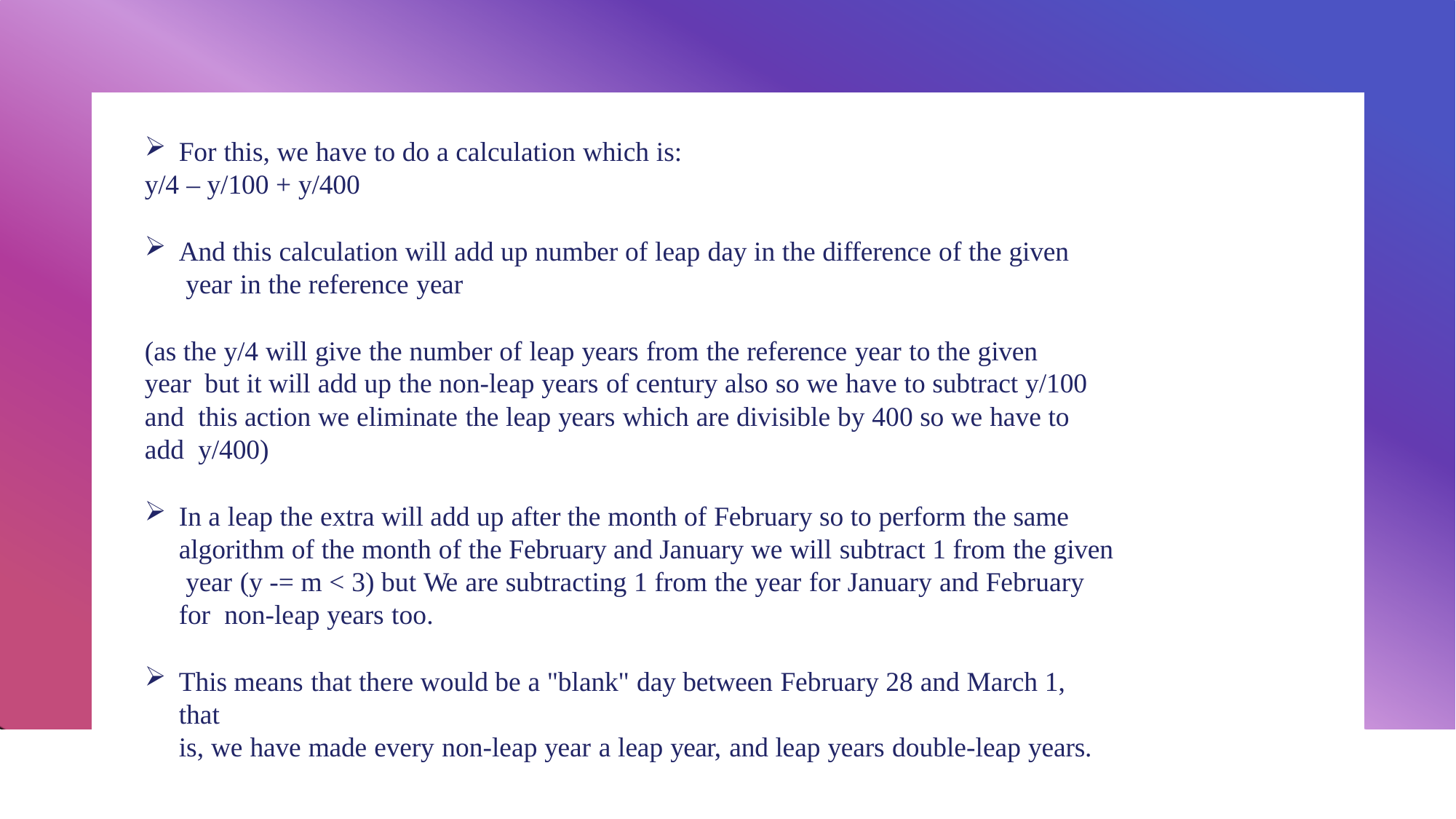

For this, we have to do a calculation which is:
y/4 – y/100 + y/400

And this calculation will add up number of leap day in the difference of the given  year in the reference year

(as the y/4 will give the number of leap years from the reference year to the given year  but it will add up the non-leap years of century also so we have to subtract y/100 and  this action we eliminate the leap years which are divisible by 400 so we have to add  y/400)

In a leap the extra will add up after the month of February so to perform the same  algorithm of the month of the February and January we will subtract 1 from the given  year (y -= m < 3) but We are subtracting 1 from the year for January and February for  non-leap years too.

This means that there would be a "blank" day between February 28 and March 1, that
is, we have made every non-leap year a leap year, and leap years double-leap years.